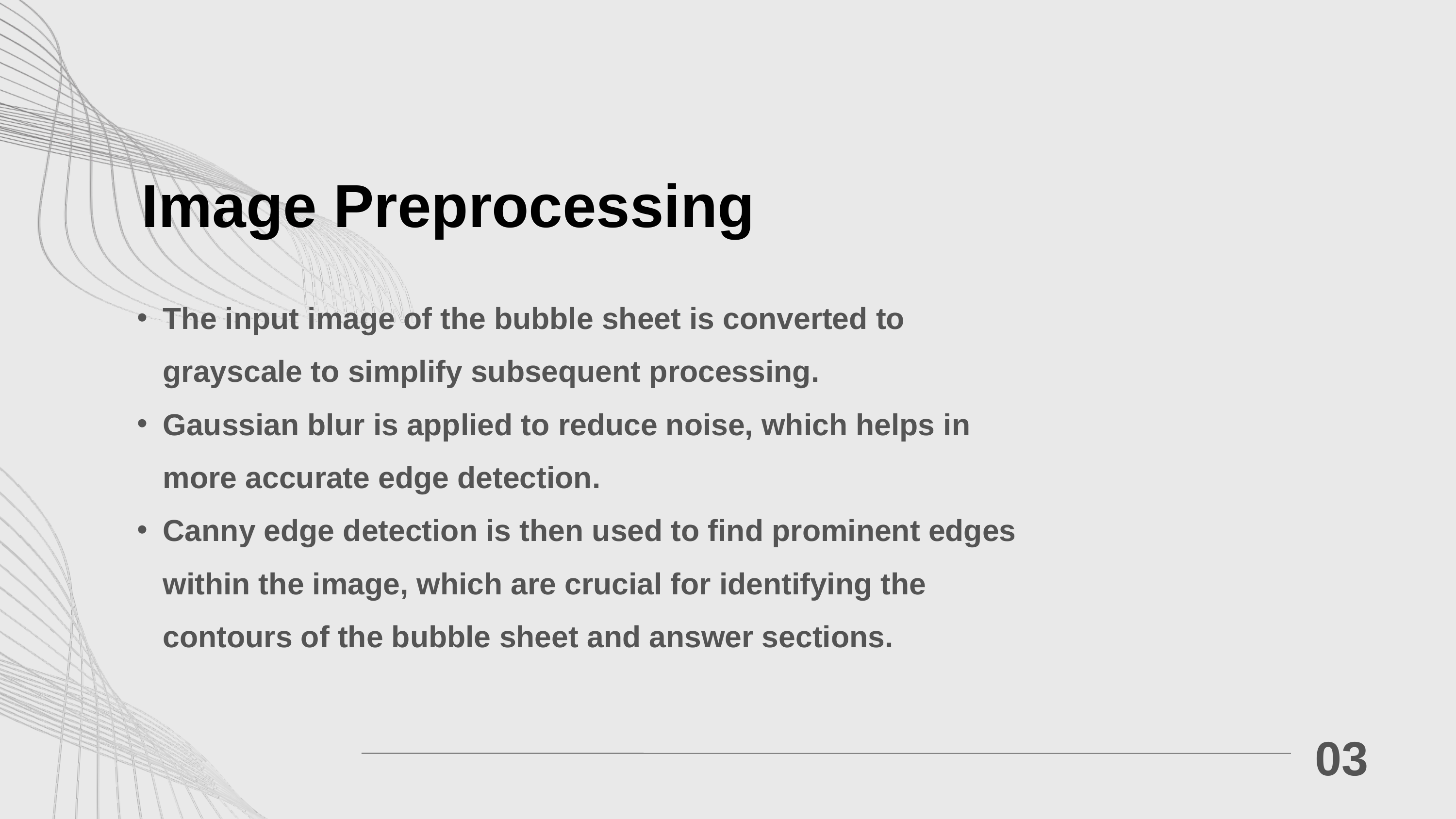

Image Preprocessing
The input image of the bubble sheet is converted to grayscale to simplify subsequent processing.
Gaussian blur is applied to reduce noise, which helps in more accurate edge detection.
Canny edge detection is then used to find prominent edges within the image, which are crucial for identifying the contours of the bubble sheet and answer sections.

03